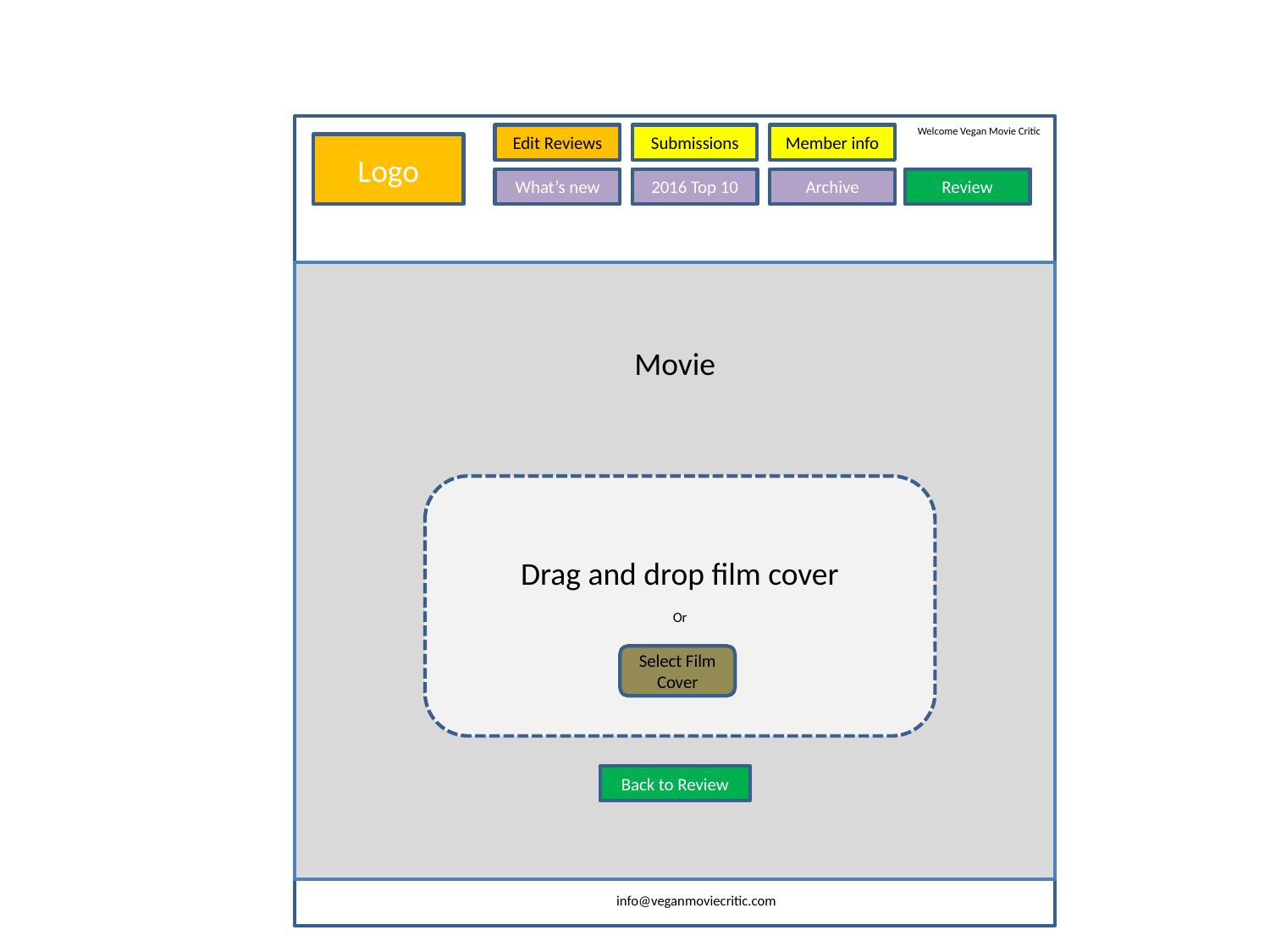

Welcome Vegan Movie Critic
Edit Reviews
Submissions
Member info
Logo
Archive
2016 Top 10
Review
What’s new

Movie
Drag and drop film cover

Or

Select Film Cover
Back to Review
info@veganmoviecritic.com